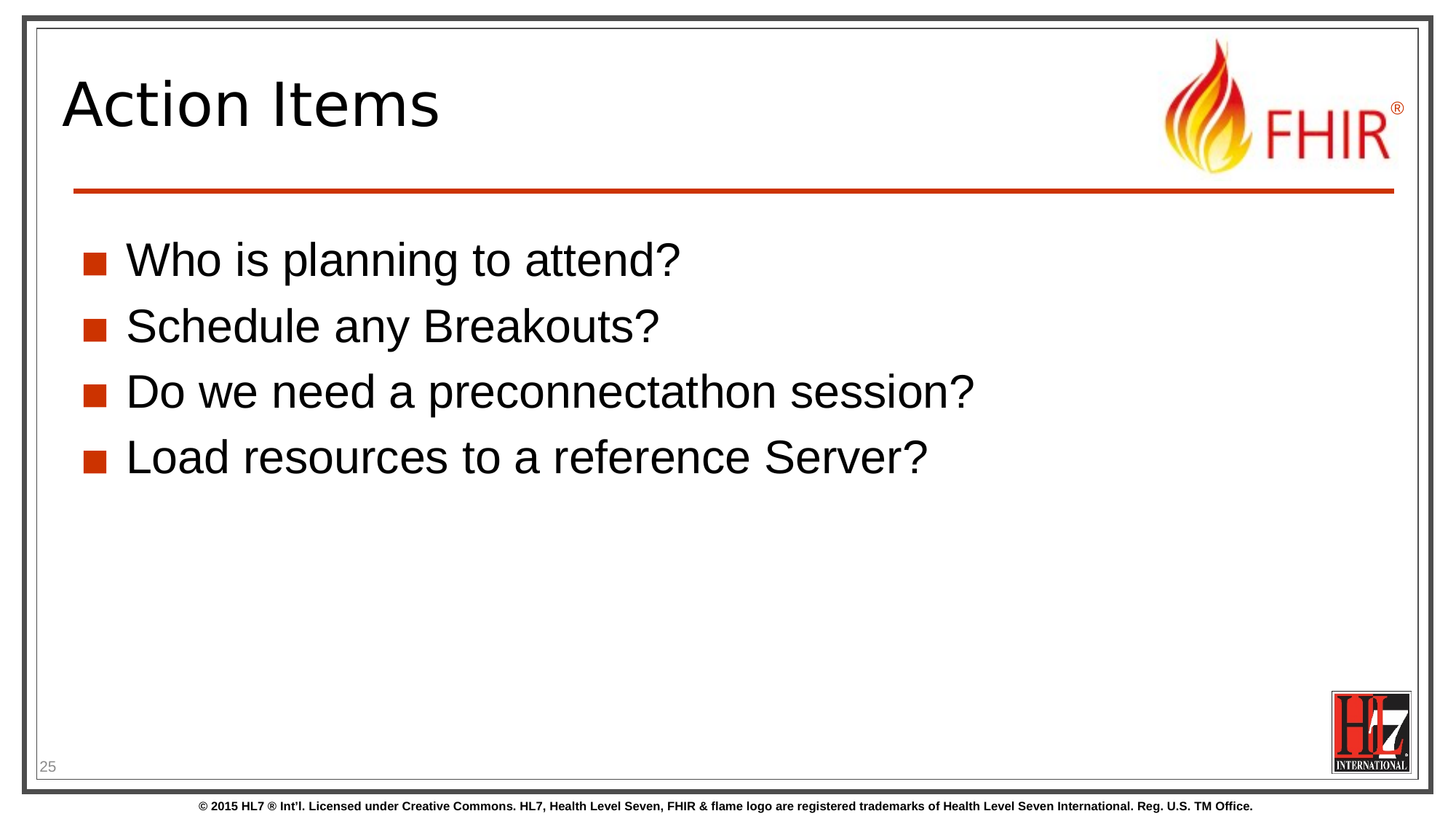

# Action Items
Who is planning to attend?
Schedule any Breakouts?
Do we need a preconnectathon session?
Load resources to a reference Server?
25